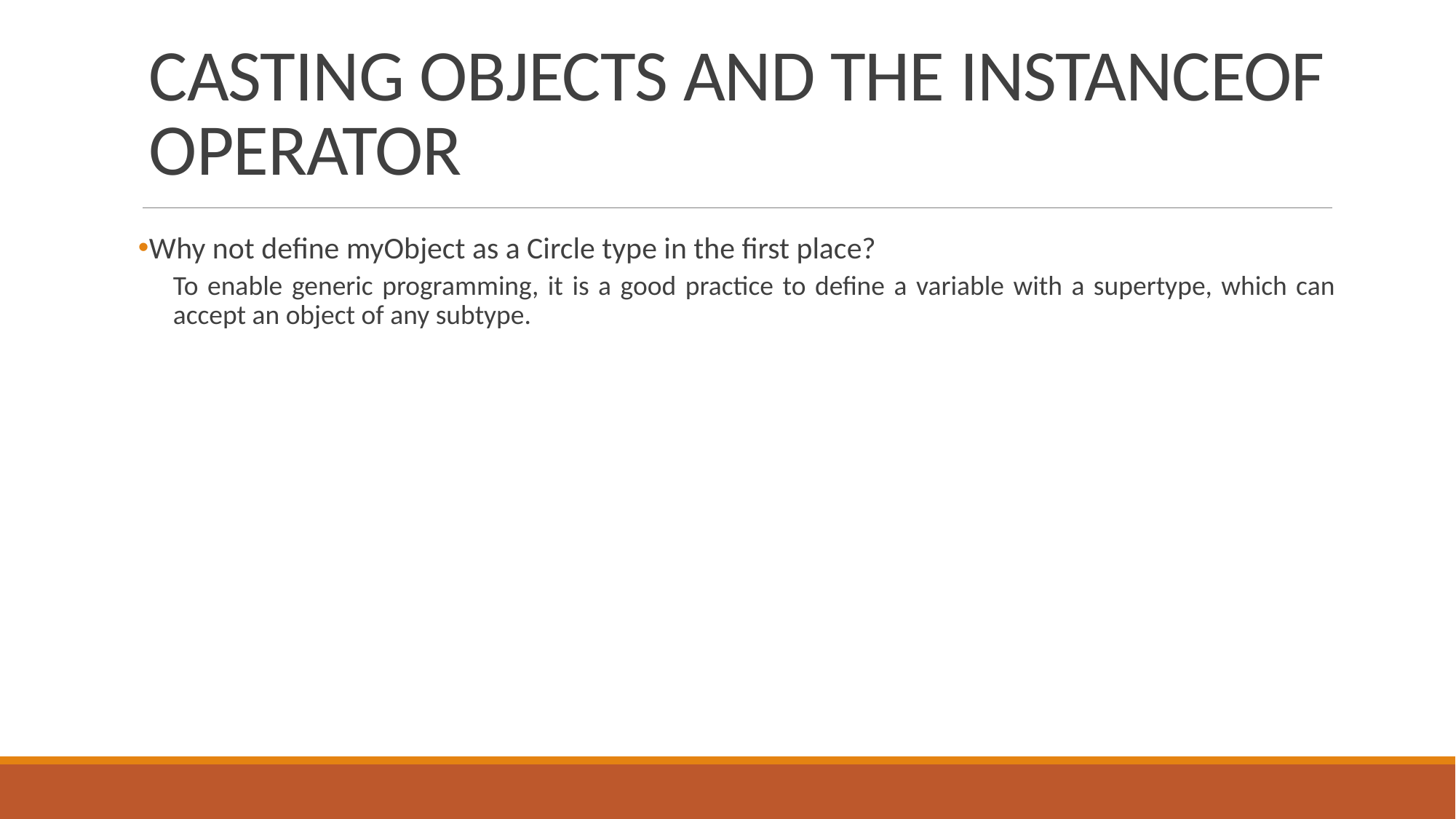

# CASTING OBJECTS AND THE INSTANCEOF OPERATOR
Why not define myObject as a Circle type in the first place?
To enable generic programming, it is a good practice to define a variable with a supertype, which can accept an object of any subtype.